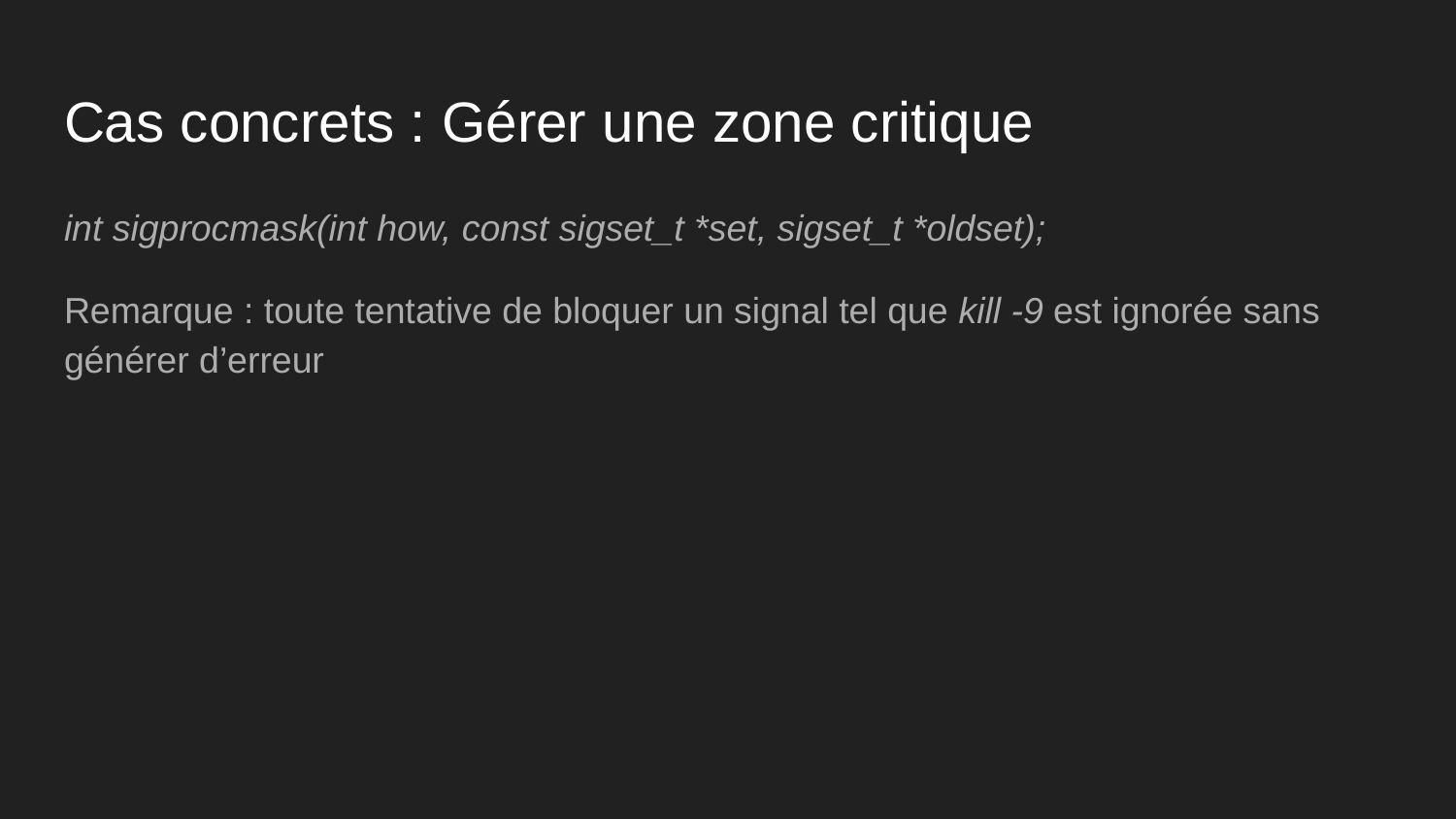

# Cas concrets : Gérer une zone critique
int sigprocmask(int how, const sigset_t *set, sigset_t *oldset);
Remarque : toute tentative de bloquer un signal tel que kill -9 est ignorée sans générer d’erreur